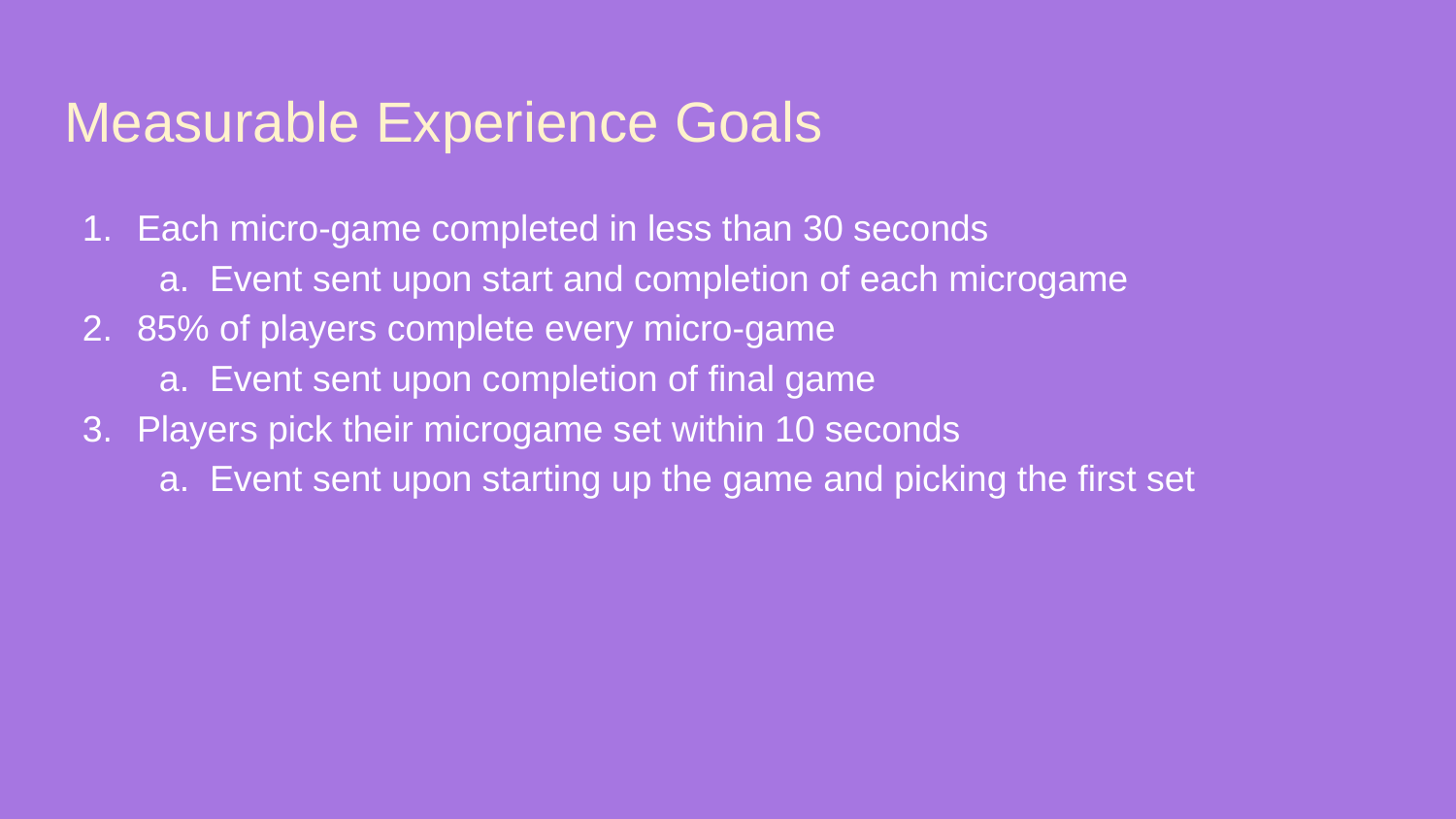

# Measurable Experience Goals
Each micro-game completed in less than 30 seconds
Event sent upon start and completion of each microgame
85% of players complete every micro-game
Event sent upon completion of final game
Players pick their microgame set within 10 seconds
Event sent upon starting up the game and picking the first set